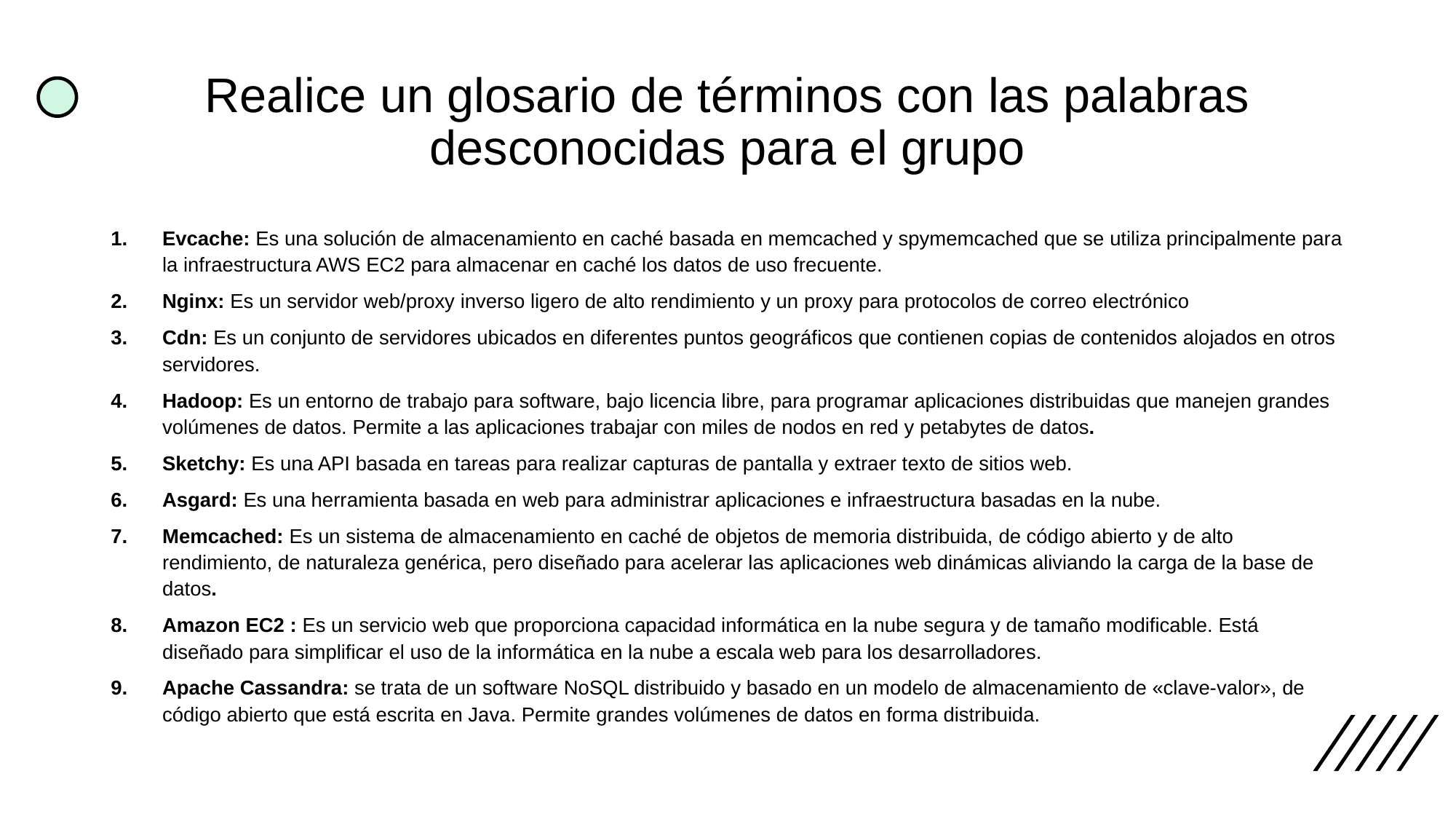

# Realice un glosario de términos con las palabras desconocidas para el grupo
Evcache: Es una solución de almacenamiento en caché basada en memcached y spymemcached que se utiliza principalmente para la infraestructura AWS EC2 para almacenar en caché los datos de uso frecuente.
Nginx: Es un servidor web/proxy inverso ligero de alto rendimiento y un proxy para protocolos de correo electrónico
Cdn: Es un conjunto de servidores ubicados en diferentes puntos geográficos que contienen copias de contenidos alojados en otros servidores.
Hadoop: Es un entorno de trabajo para software, bajo licencia libre, para programar aplicaciones distribuidas que manejen grandes volúmenes de datos.​ Permite a las aplicaciones trabajar con miles de nodos en red y petabytes de datos.
Sketchy: Es una API basada en tareas para realizar capturas de pantalla y extraer texto de sitios web.
Asgard: Es una herramienta basada en web para administrar aplicaciones e infraestructura basadas en la nube.
Memcached: Es un sistema de almacenamiento en caché de objetos de memoria distribuida, de código abierto y de alto rendimiento, de naturaleza genérica, pero diseñado para acelerar las aplicaciones web dinámicas aliviando la carga de la base de datos.
Amazon EC2 : Es un servicio web que proporciona capacidad informática en la nube segura y de tamaño modificable. Está diseñado para simplificar el uso de la informática en la nube a escala web para los desarrolladores.
Apache Cassandra: se trata de un software NoSQL distribuido y basado en un modelo de almacenamiento de «clave-valor», de código abierto que está escrita en Java. Permite grandes volúmenes de datos en forma distribuida.